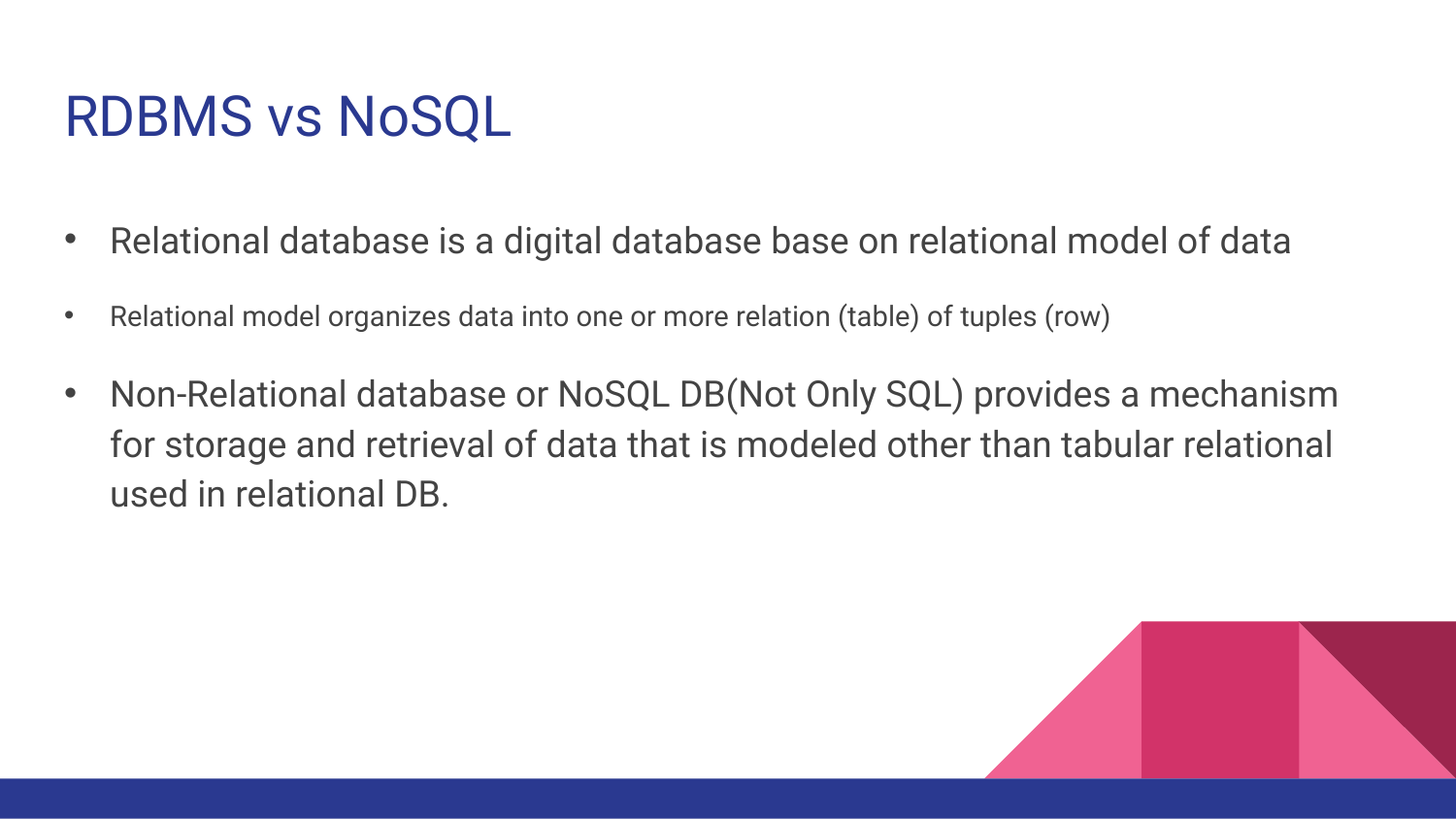

# RDBMS vs NoSQL
Relational database is a digital database base on relational model of data
Relational model organizes data into one or more relation (table) of tuples (row)
Non-Relational database or NoSQL DB(Not Only SQL) provides a mechanism for storage and retrieval of data that is modeled other than tabular relational used in relational DB.